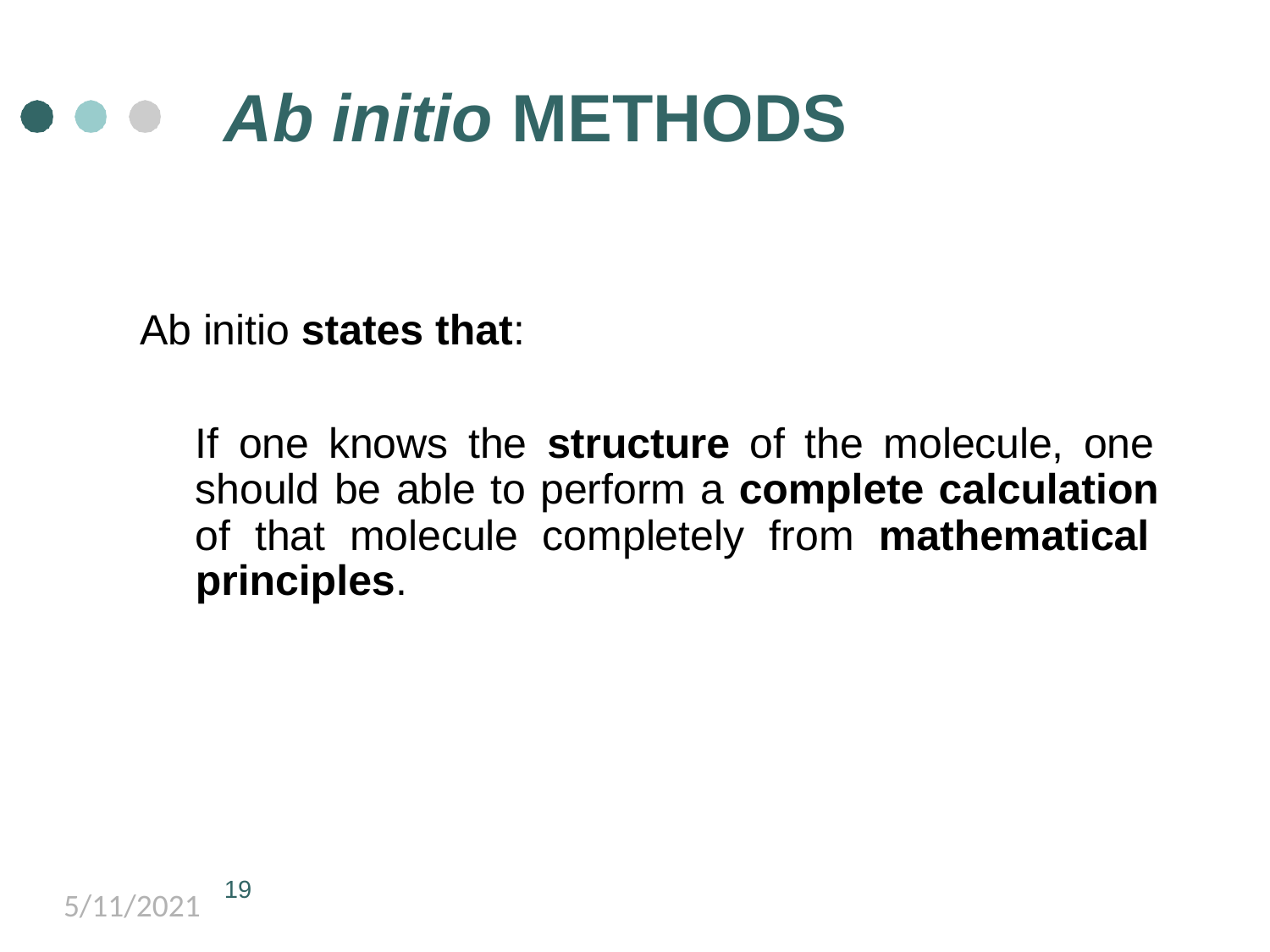

# Ab initio METHODS
Ab initio states that:

If one knows the structure of the molecule, one  should be able to perform a complete calculation  of that molecule completely from mathematical  principles.
19
5/11/2021